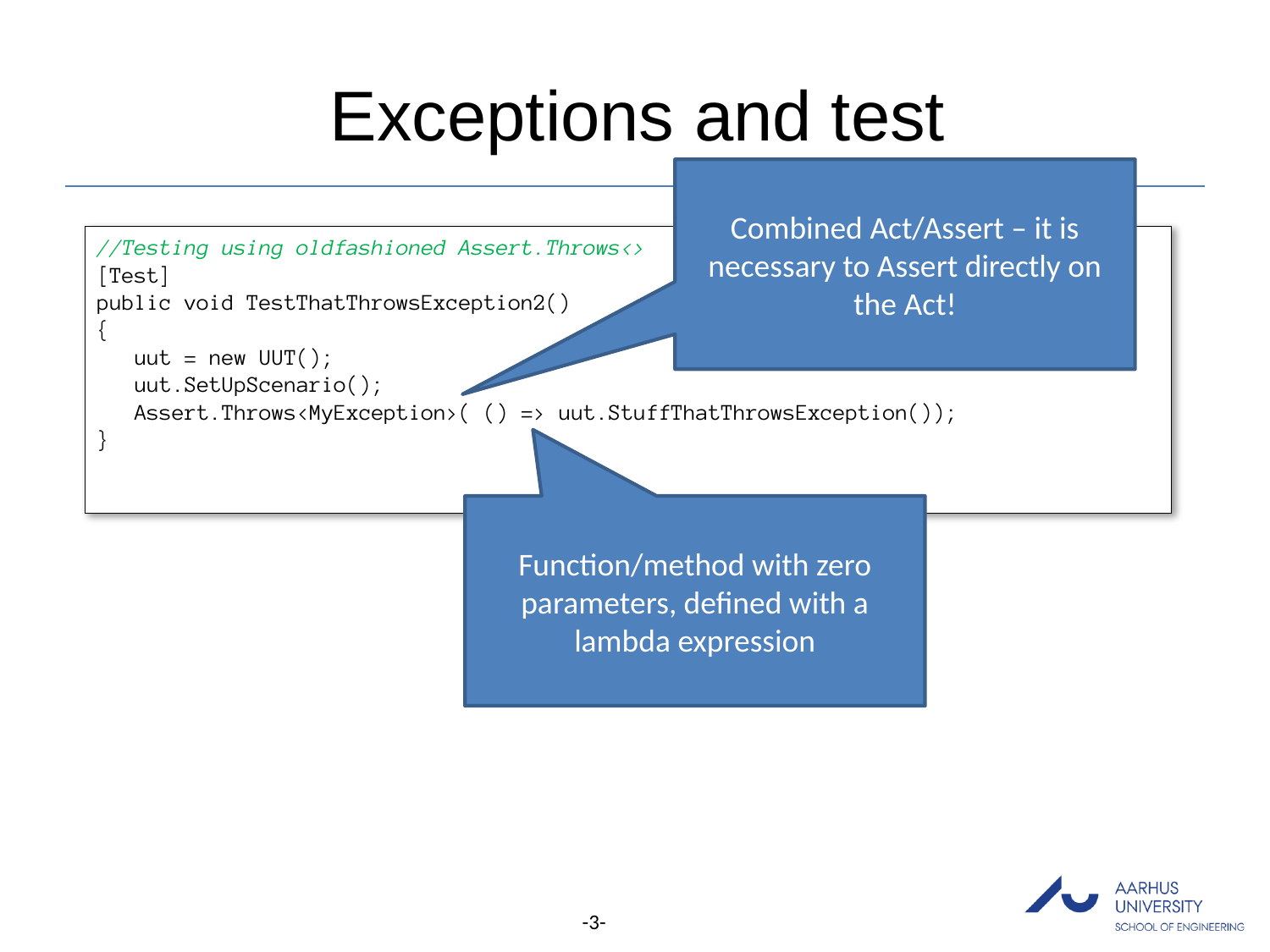

# Exceptions and test
Combined Act/Assert – it is necessary to Assert directly on the Act!
//Testing using oldfashioned Assert.Throws<>
[Test]
public void TestThatThrowsException2()
{
   uut = new UUT();
   uut.SetUpScenario();
   Assert.Throws<MyException>( () => uut.StuffThatThrowsException());
}

Function/method with zero parameters, defined with a lambda expression